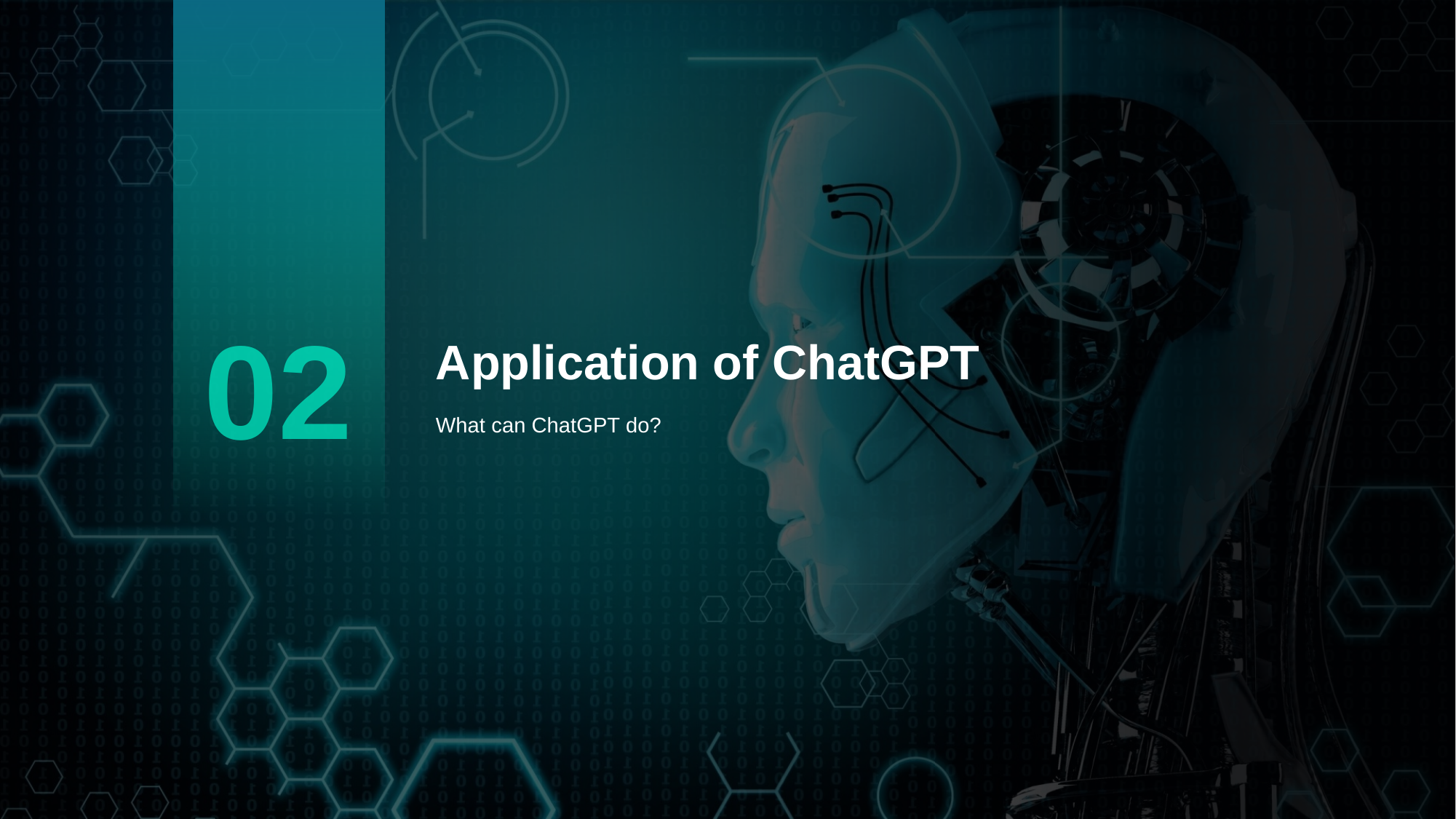

02
# Application of ChatGPT
What can ChatGPT do?